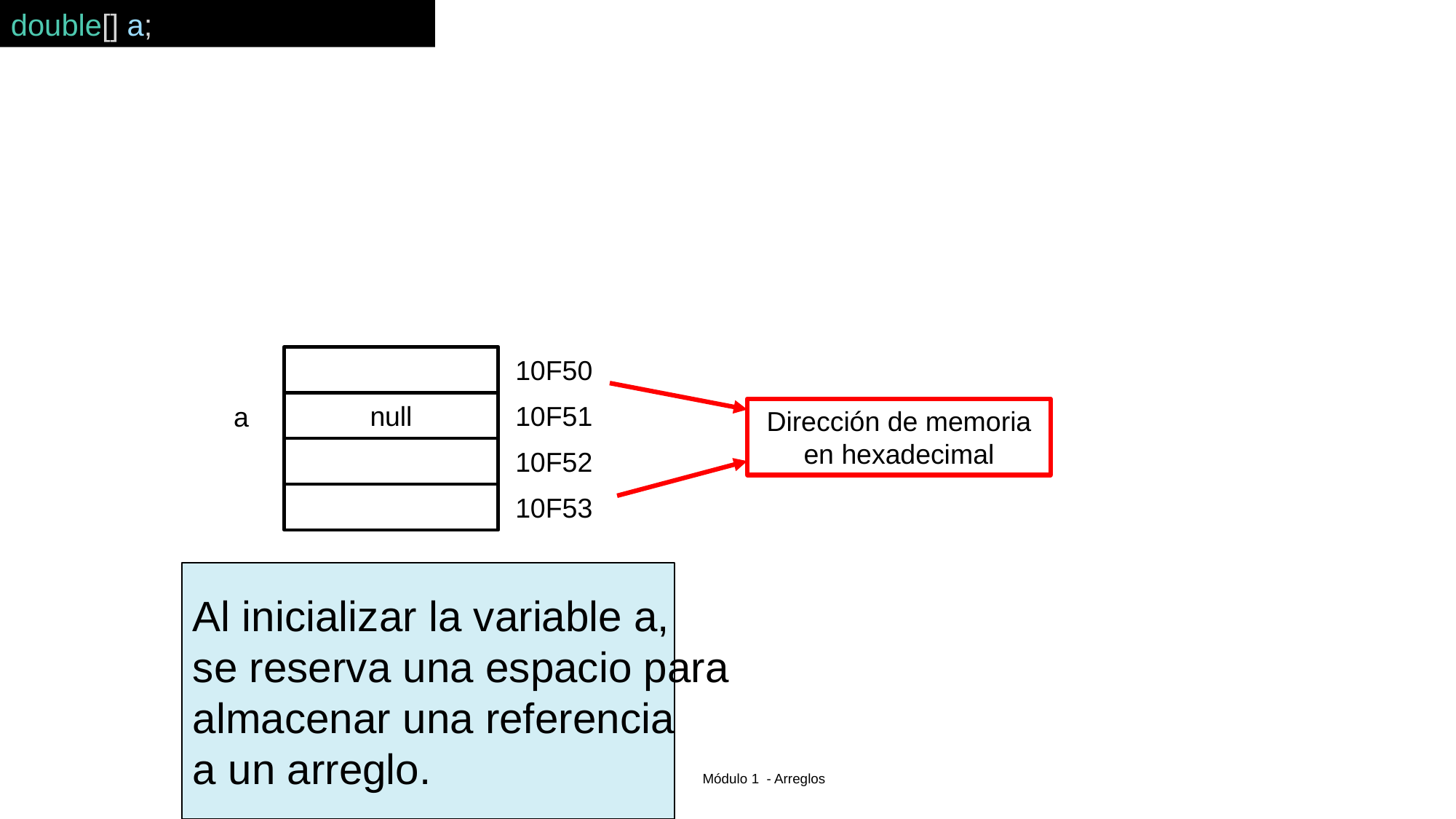

double[] a;
10F50

10F51
null
a
Dirección de memoria en hexadecimal
10F52

10F53

Al inicializar la variable a,
se reserva una espacio para
almacenar una referencia
a un arreglo.